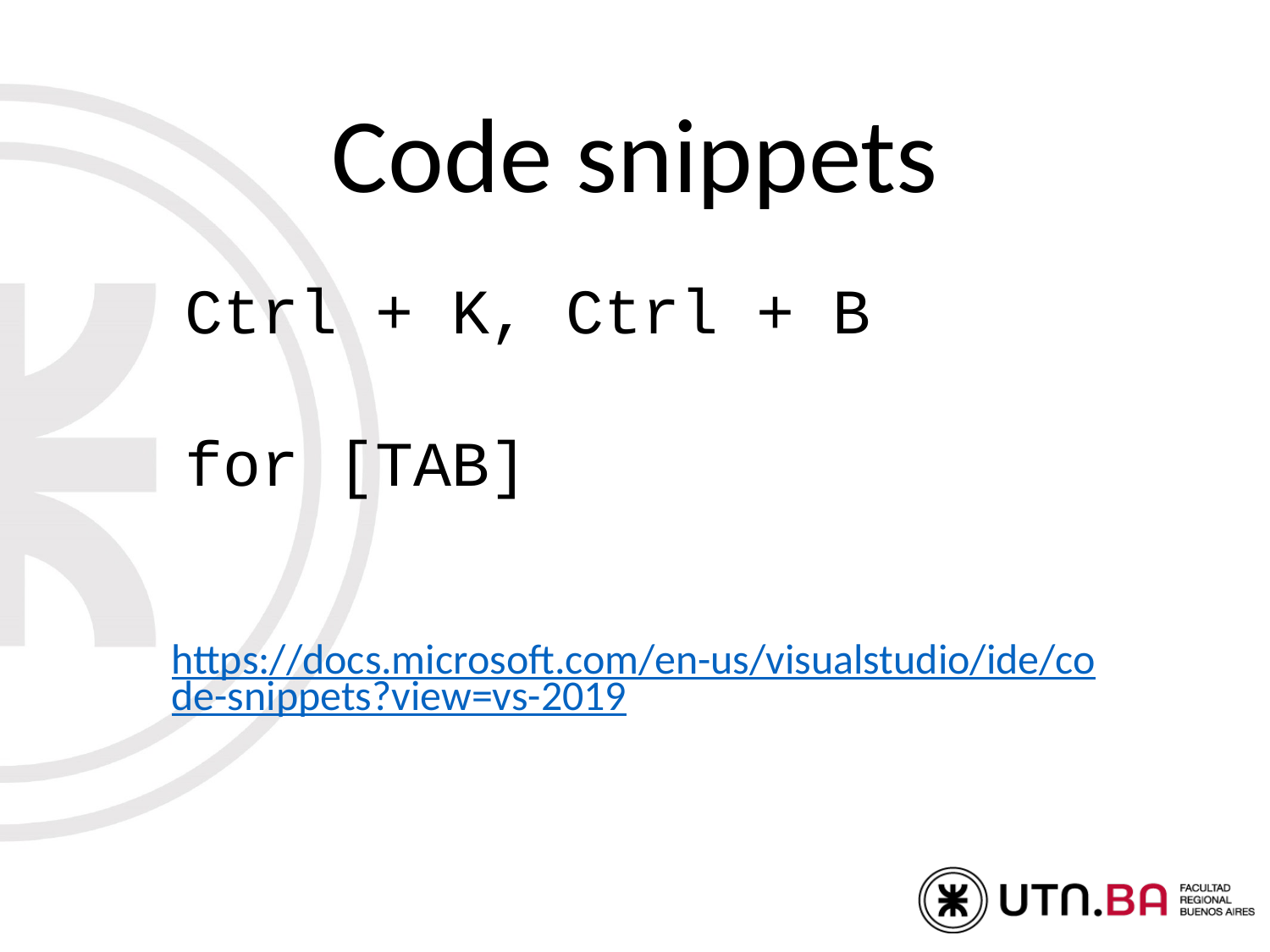

# Code snippets
Ctrl + K, Ctrl + B

for [TAB]
https://docs.microsoft.com/en-us/visualstudio/ide/code-snippets?view=vs-2019